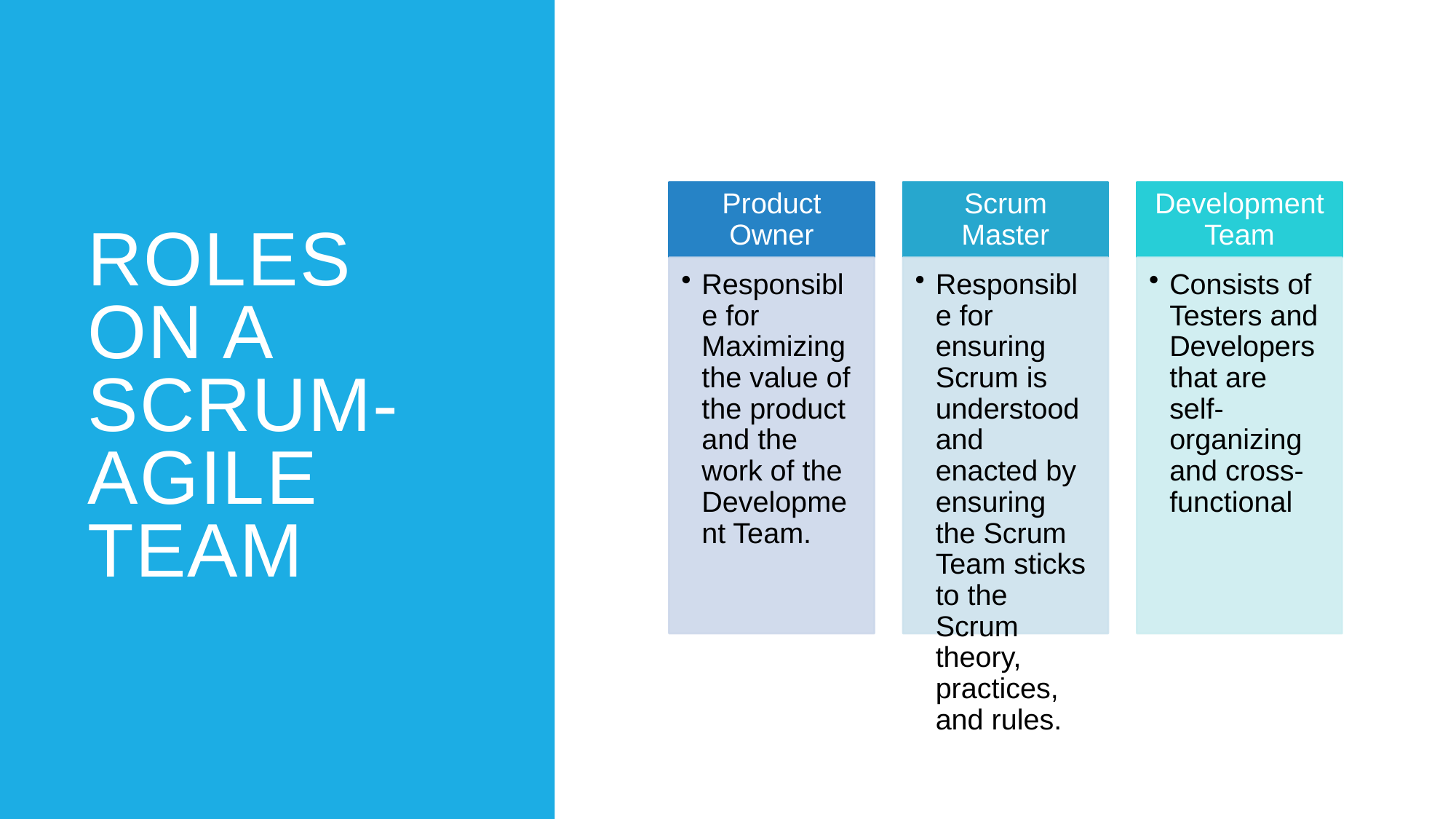

# Roles on a Scrum-Agile team
Product Owner
Responsible for Maximizing the value of the product and the work of the Development Team.
Scrum Master
Responsible for ensuring Scrum is understood and enacted by ensuring the Scrum Team sticks to the Scrum theory, practices, and rules.
Development Team
Consists of Testers and Developers that are self-organizing and cross-functional